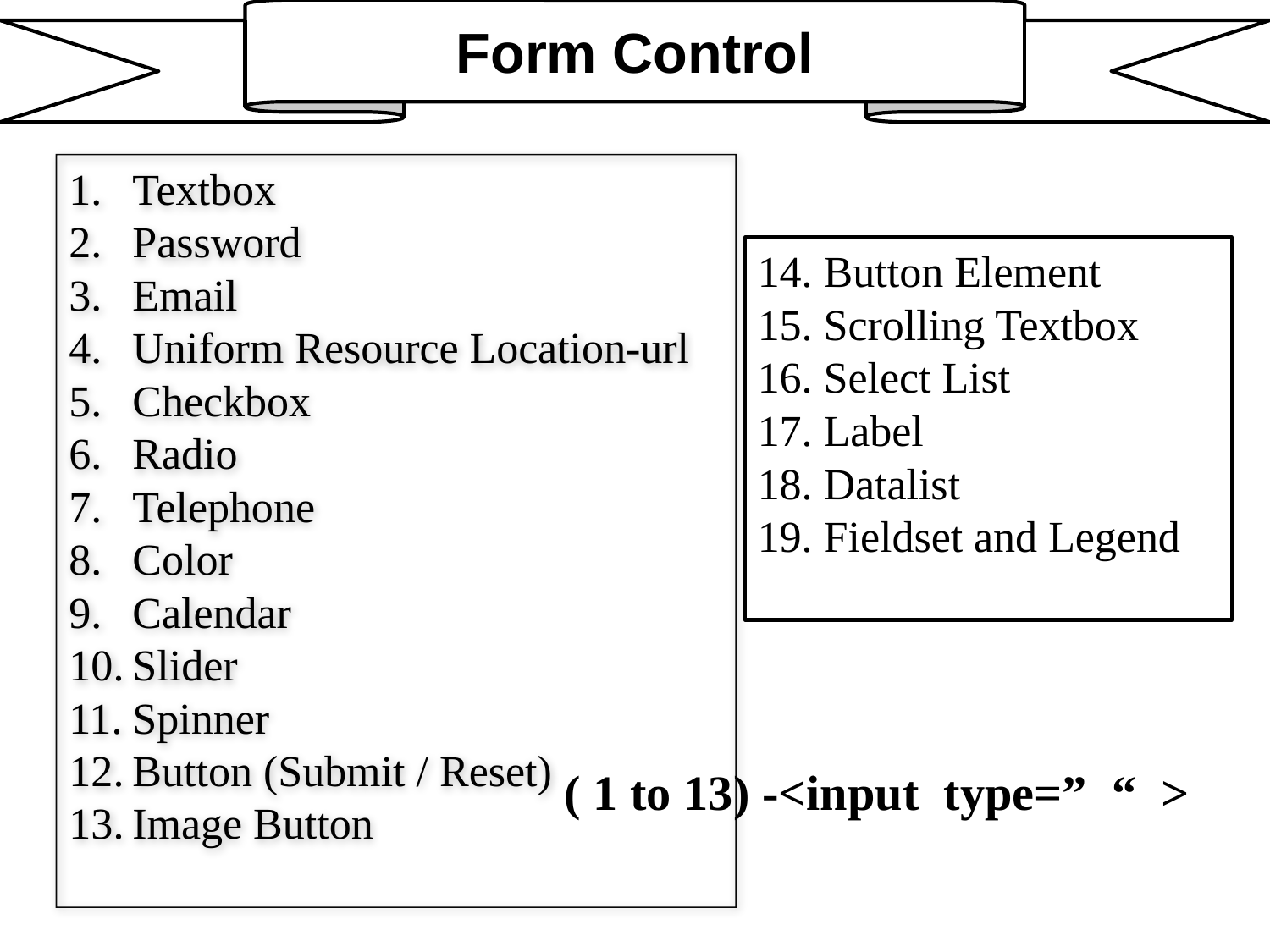

Form Control
Textbox
Password
Email
Uniform Resource Location-url
Checkbox
Radio
Telephone
Color
Calendar
Slider
Spinner
Button (Submit / Reset)
Image Button

14. Button Element
15. Scrolling Textbox
16. Select List
17. Label
18. Datalist
19. Fieldset and Legend

( 1 to 13) -<input  type=”  “  >